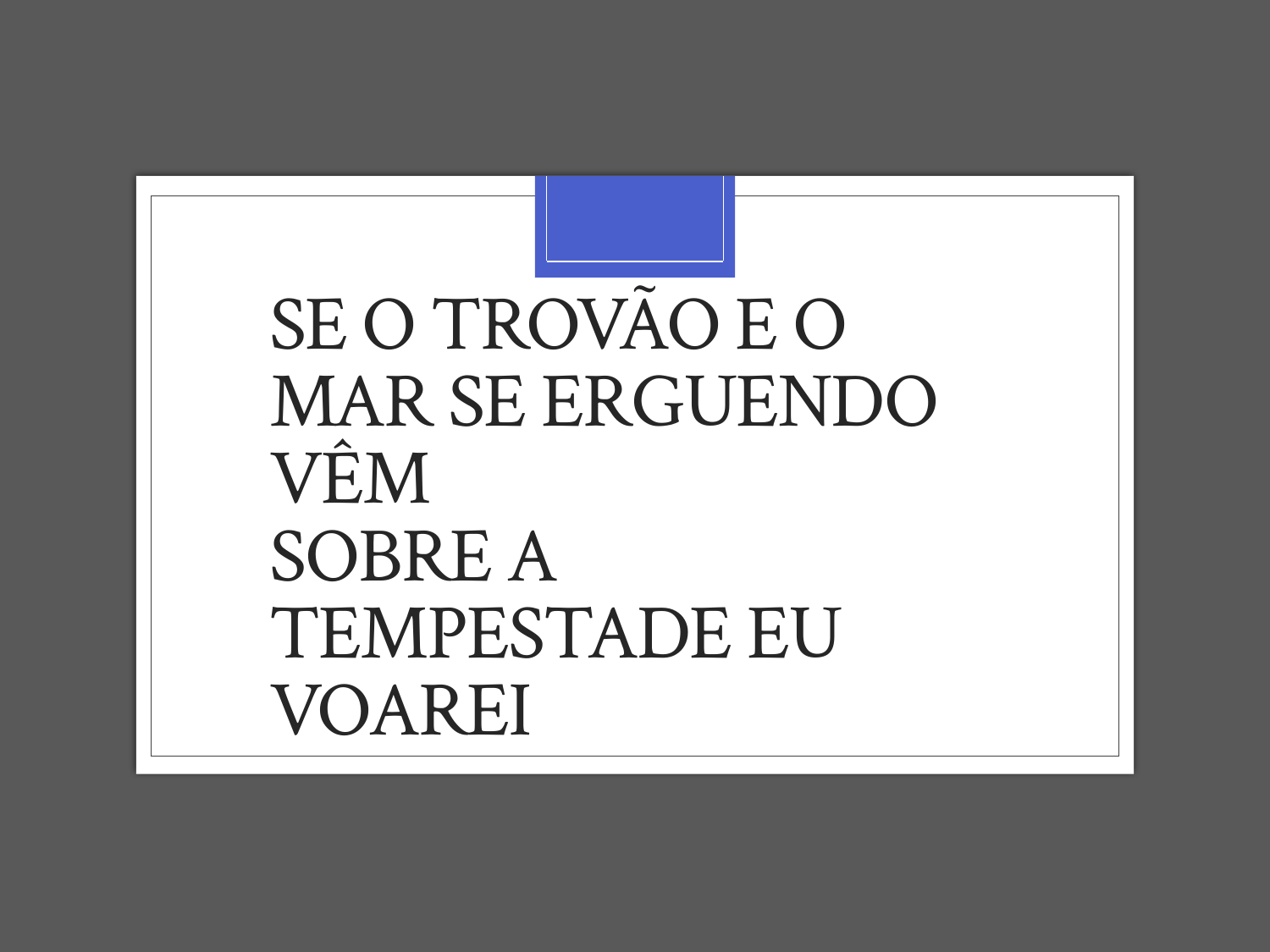

# Se o trovão e o mar se erguendo vêm Sobre a tempestade eu voarei